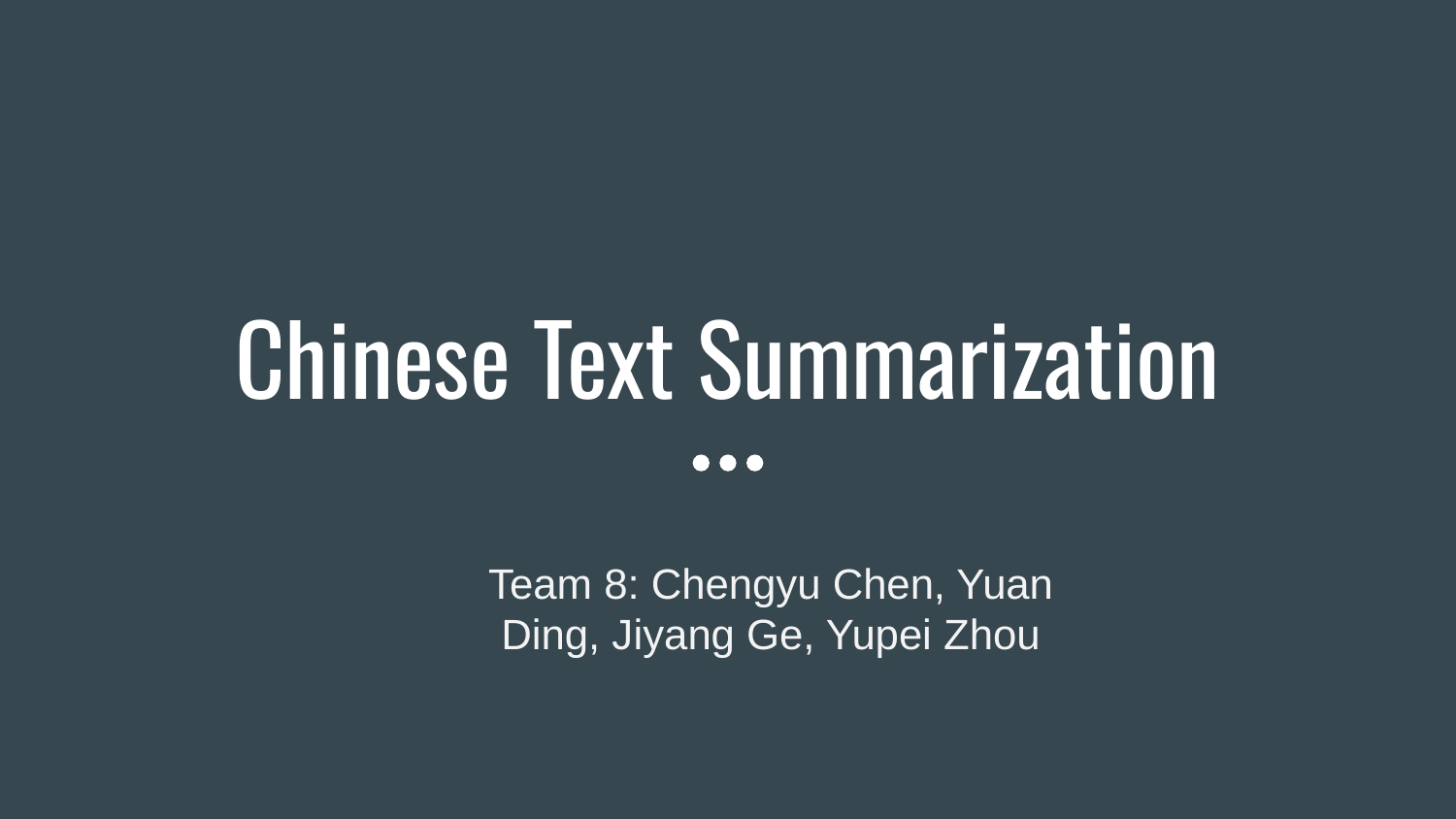

# Chinese Text Summarization

Team 8: Chengyu Chen, Yuan Ding, Jiyang Ge, Yupei Zhou